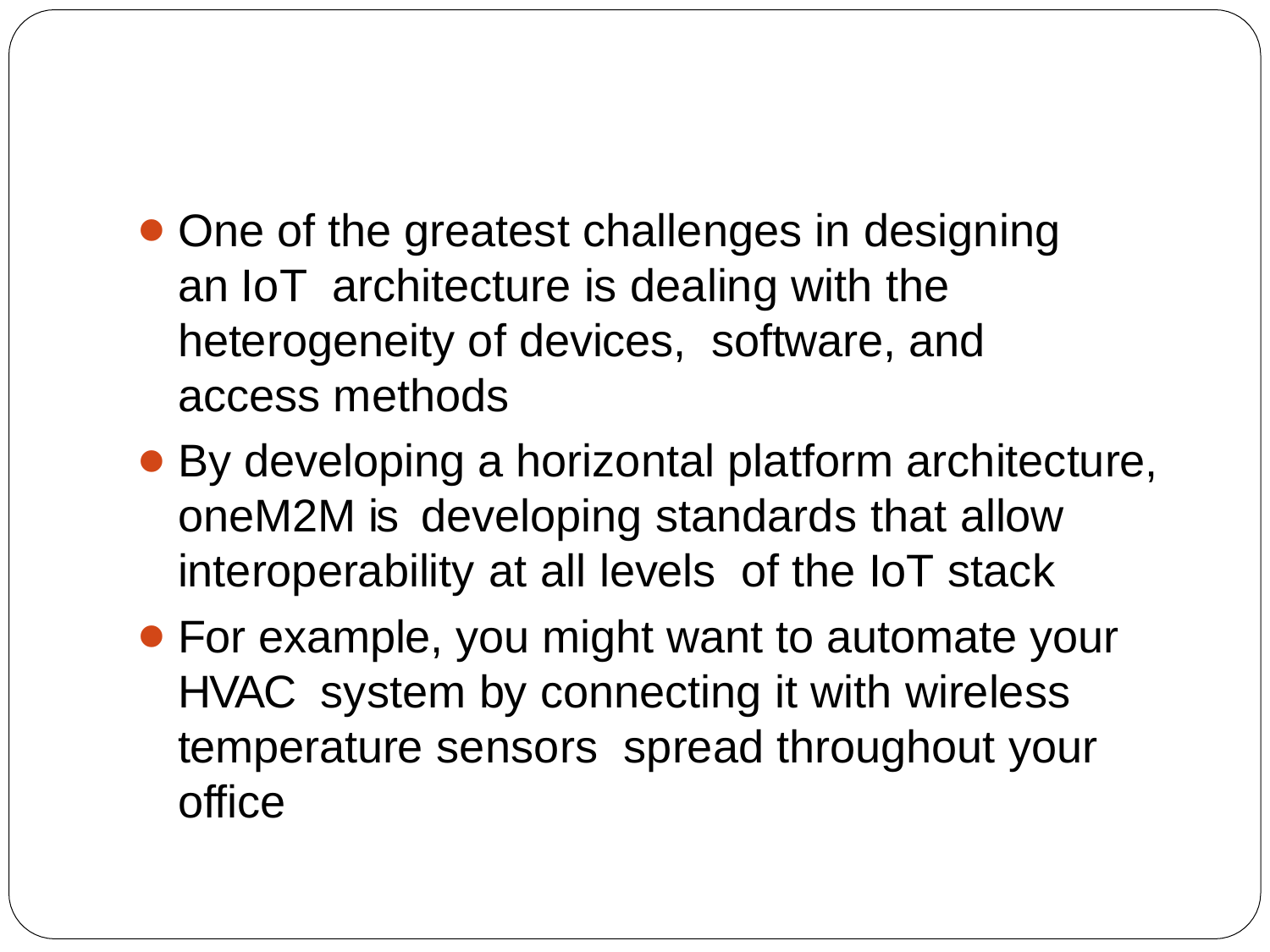

One of the greatest challenges in designing an IoT  architecture is dealing with the heterogeneity of devices,  software, and access methods
By developing a horizontal platform architecture, oneM2M is  developing standards that allow interoperability at all levels  of the IoT stack
For example, you might want to automate your HVAC  system by connecting it with wireless temperature sensors  spread throughout your office